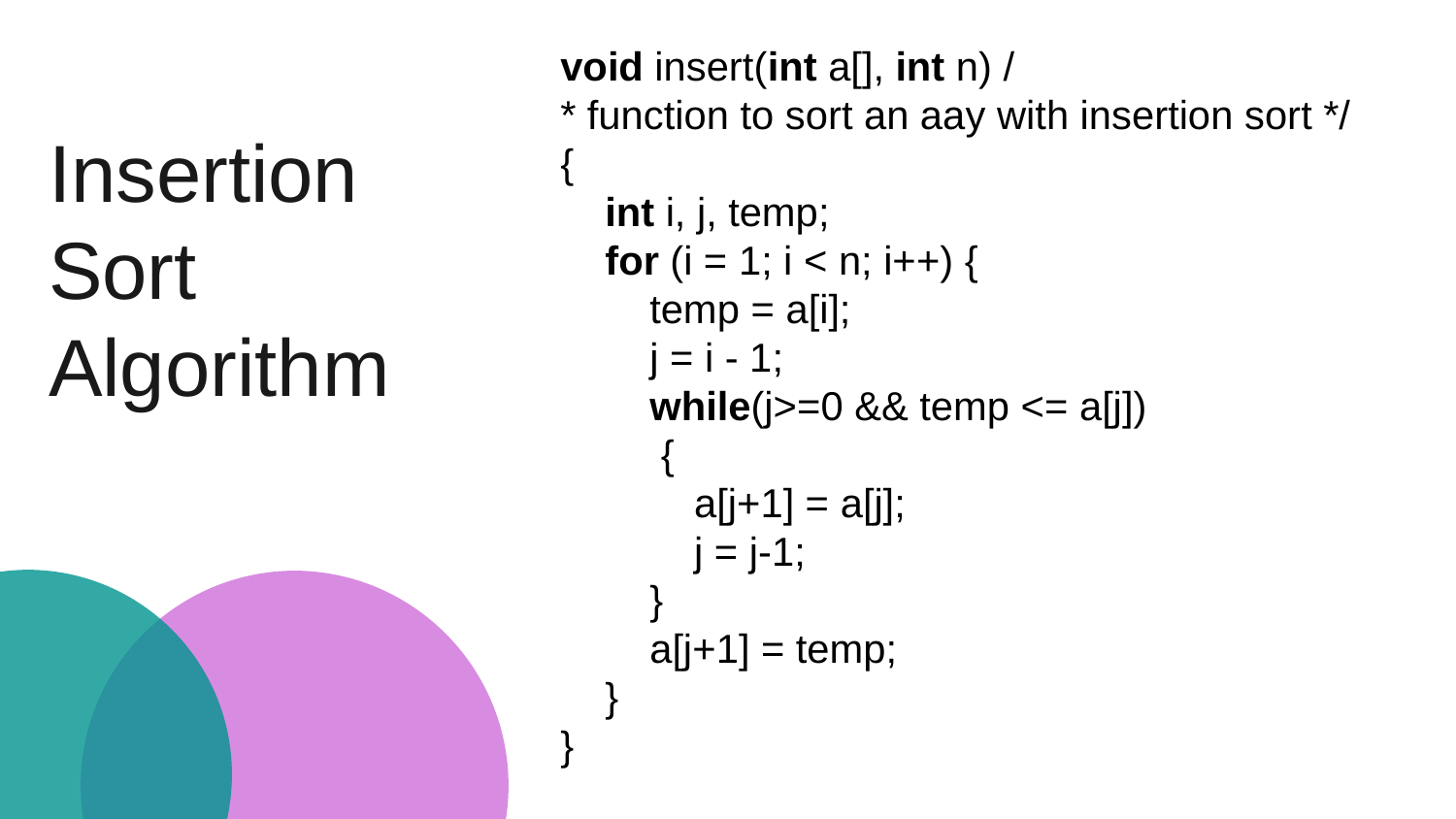

void insert(int a[], int n) /* function to sort an aay with insertion sort */
{
    int i, j, temp;
    for (i = 1; i < n; i++) {
        temp = a[i];
        j = i - 1;
        while(j>=0 && temp <= a[j])
         {
            a[j+1] = a[j];
            j = j-1;
        }
        a[j+1] = temp;
    }
}
Insertion Sort Algorithm